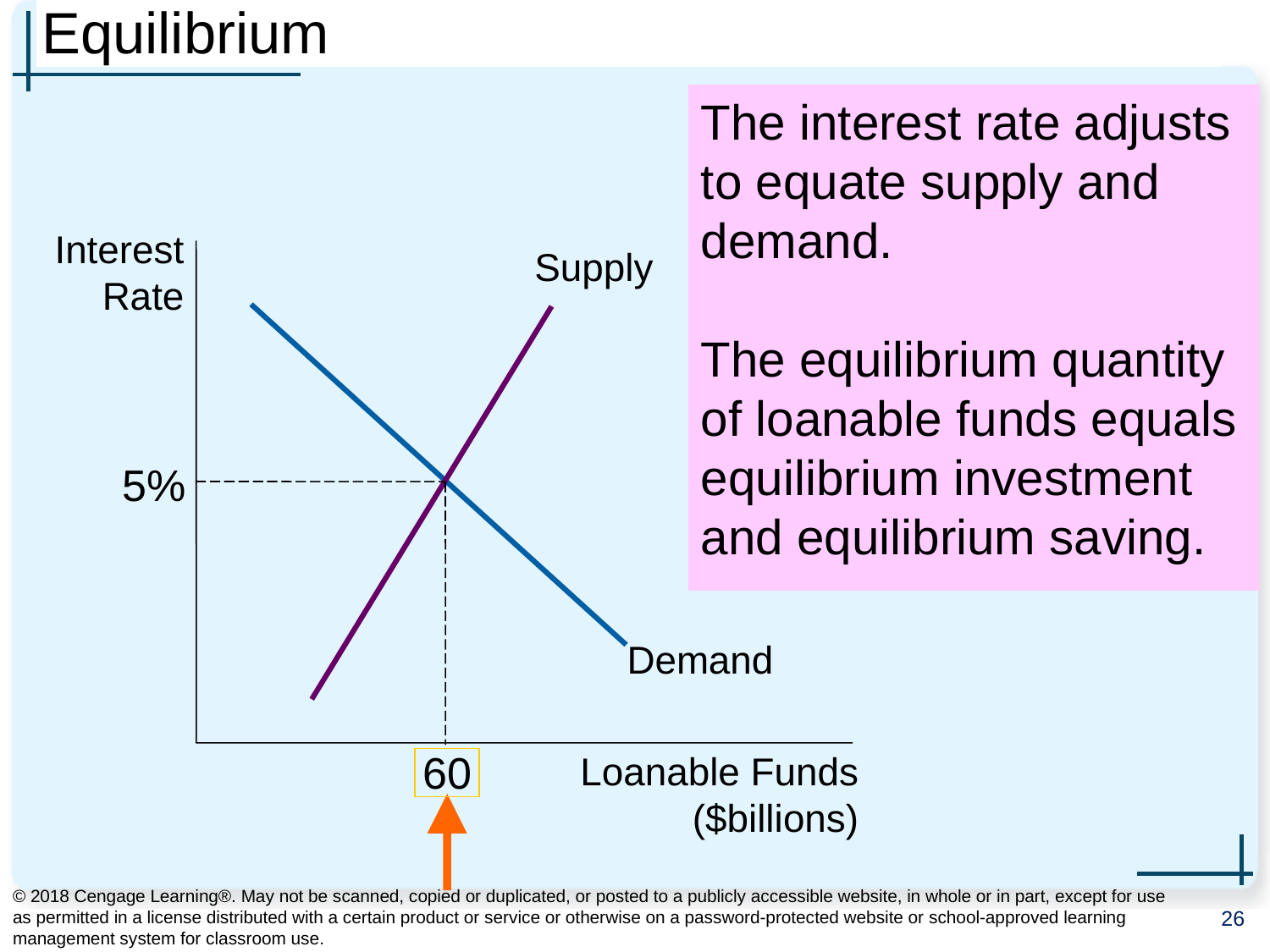

# Equilibrium
The interest rate adjusts to equate supply and demand.

The equilibrium quantity of loanable funds equals equilibrium investment and equilibrium saving.

Interest
Rate

Loanable Funds ($billions)
Supply

Demand
5%

60

© 2018 Cengage Learning®. May not be scanned, copied or duplicated, or posted to a publicly accessible website, in whole or in part, except for use as permitted in a license distributed with a certain product or service or otherwise on a password-protected website or school-approved learning management system for classroom use.
26